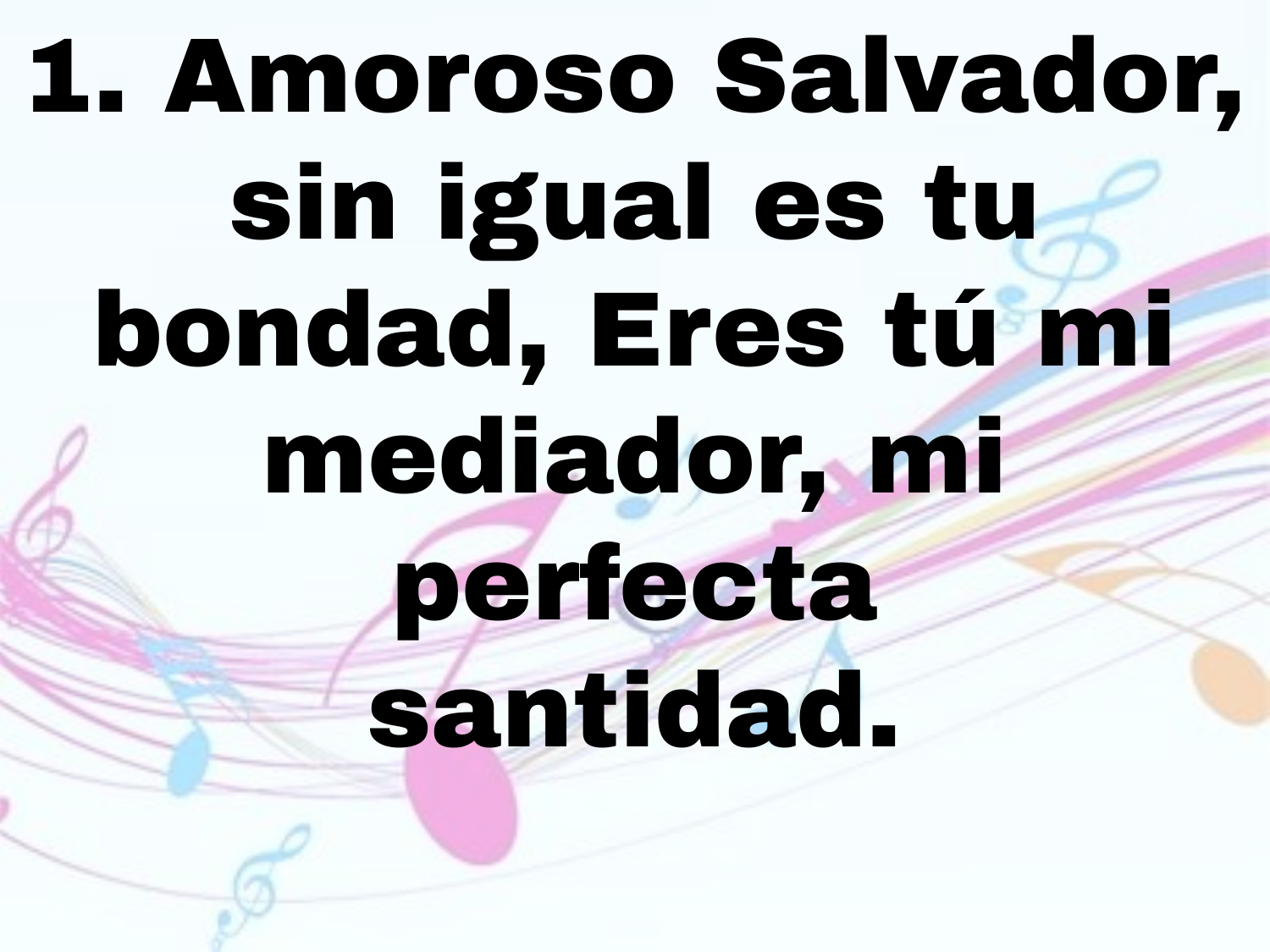

1. Amoroso Salvador, sin igual es tu bondad, Eres tú mi mediador, mi perfecta
santidad.